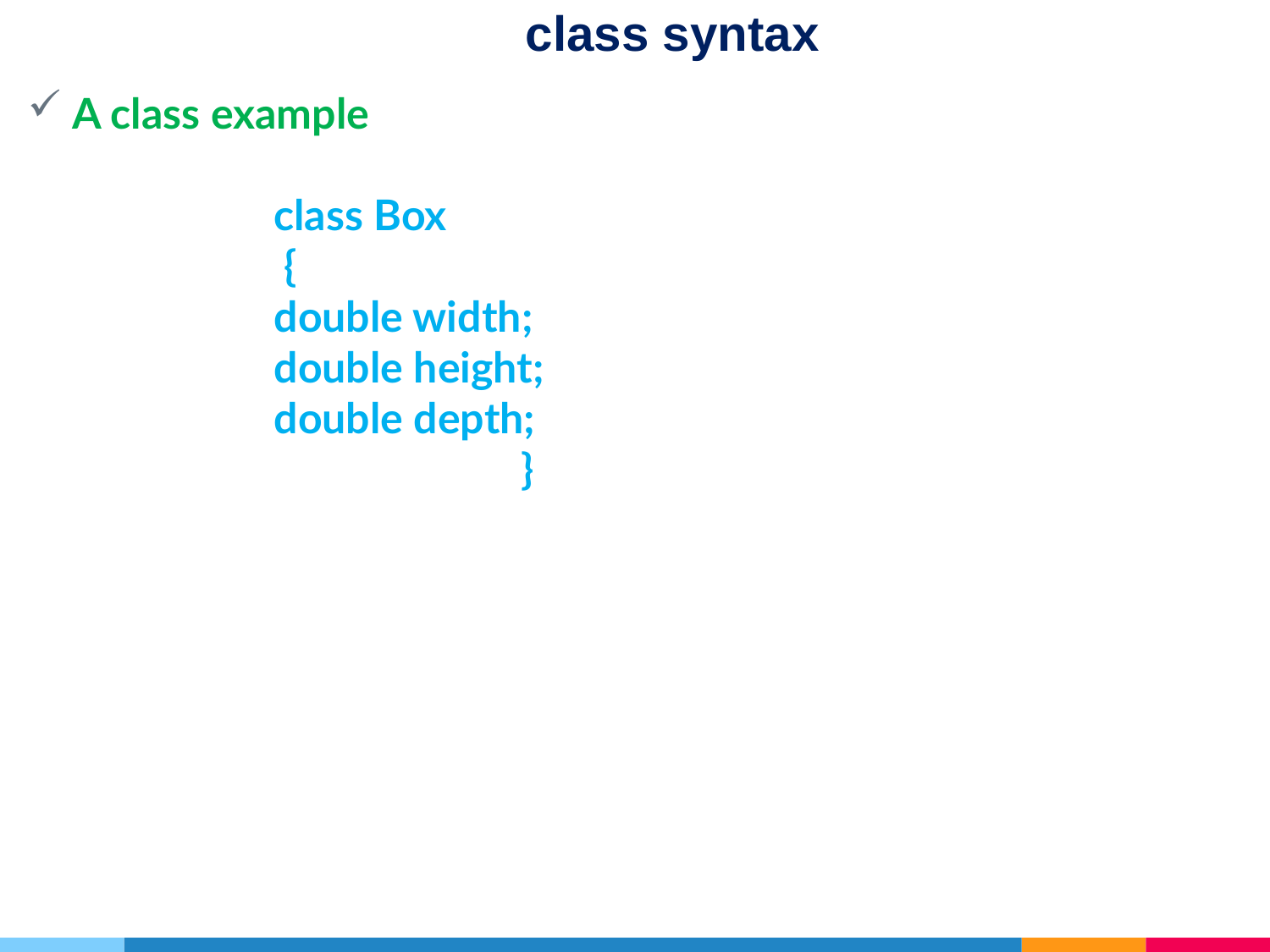

# class syntax
A class example

class Box
 {
double width;
double height;
double depth;
		}